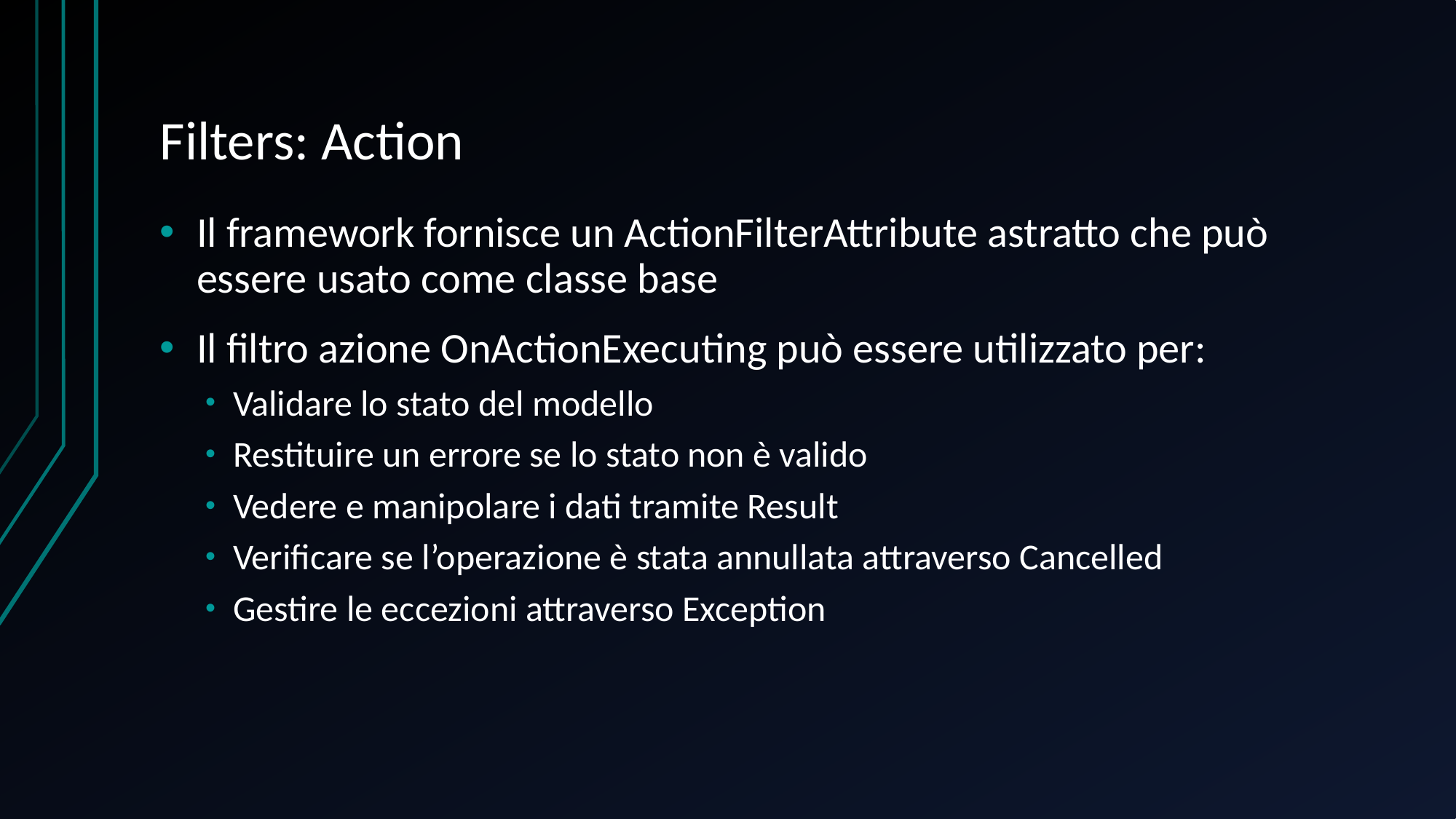

# Filters: Action
Il framework fornisce un ActionFilterAttribute astratto che può essere usato come classe base
Il filtro azione OnActionExecuting può essere utilizzato per:
Validare lo stato del modello
Restituire un errore se lo stato non è valido
Vedere e manipolare i dati tramite Result
Verificare se l’operazione è stata annullata attraverso Cancelled
Gestire le eccezioni attraverso Exception